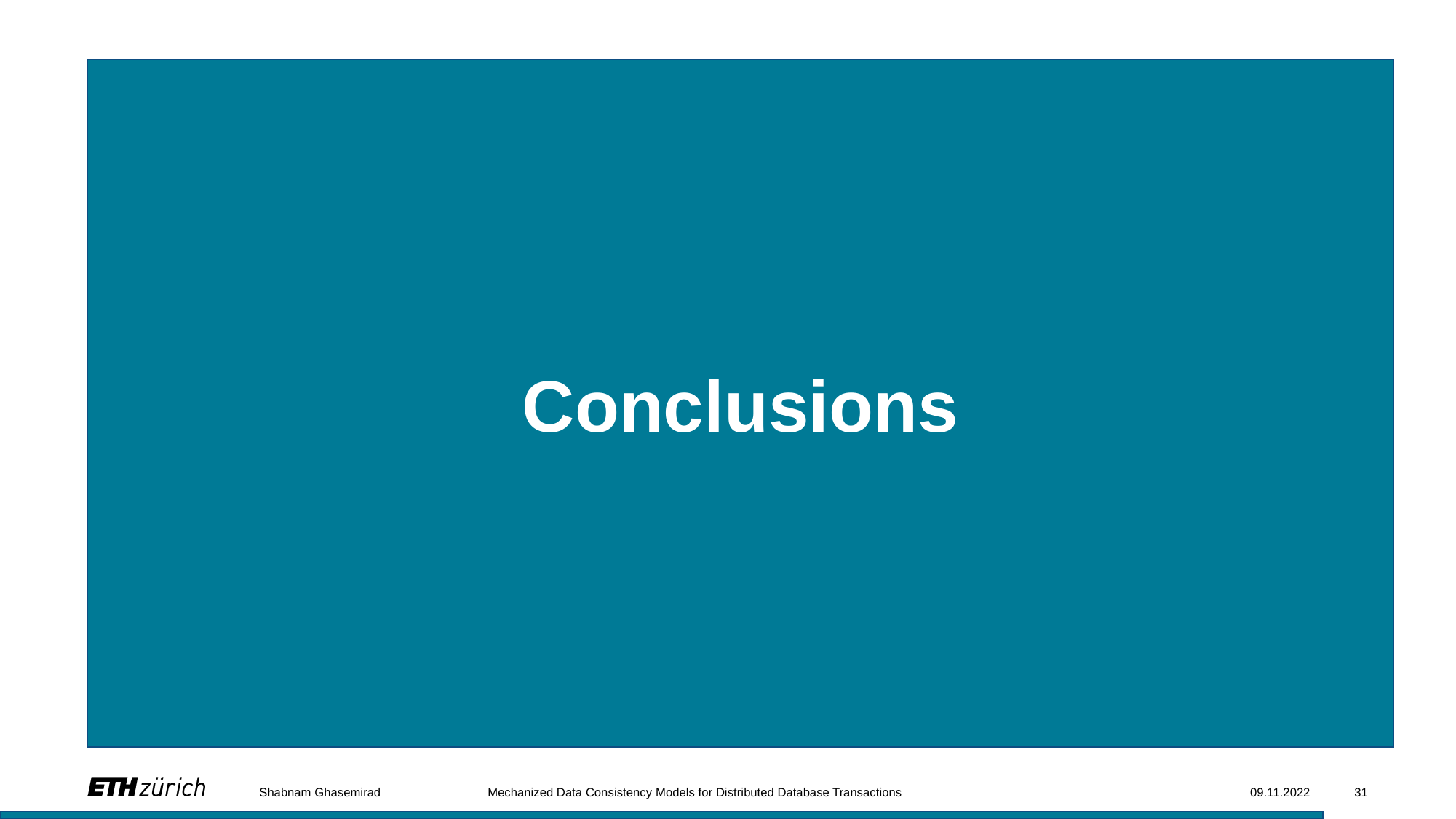

Conclusions
Shabnam Ghasemirad                               Mechanized Data Consistency Models for Distributed Database Transactions
09.11.2022
31